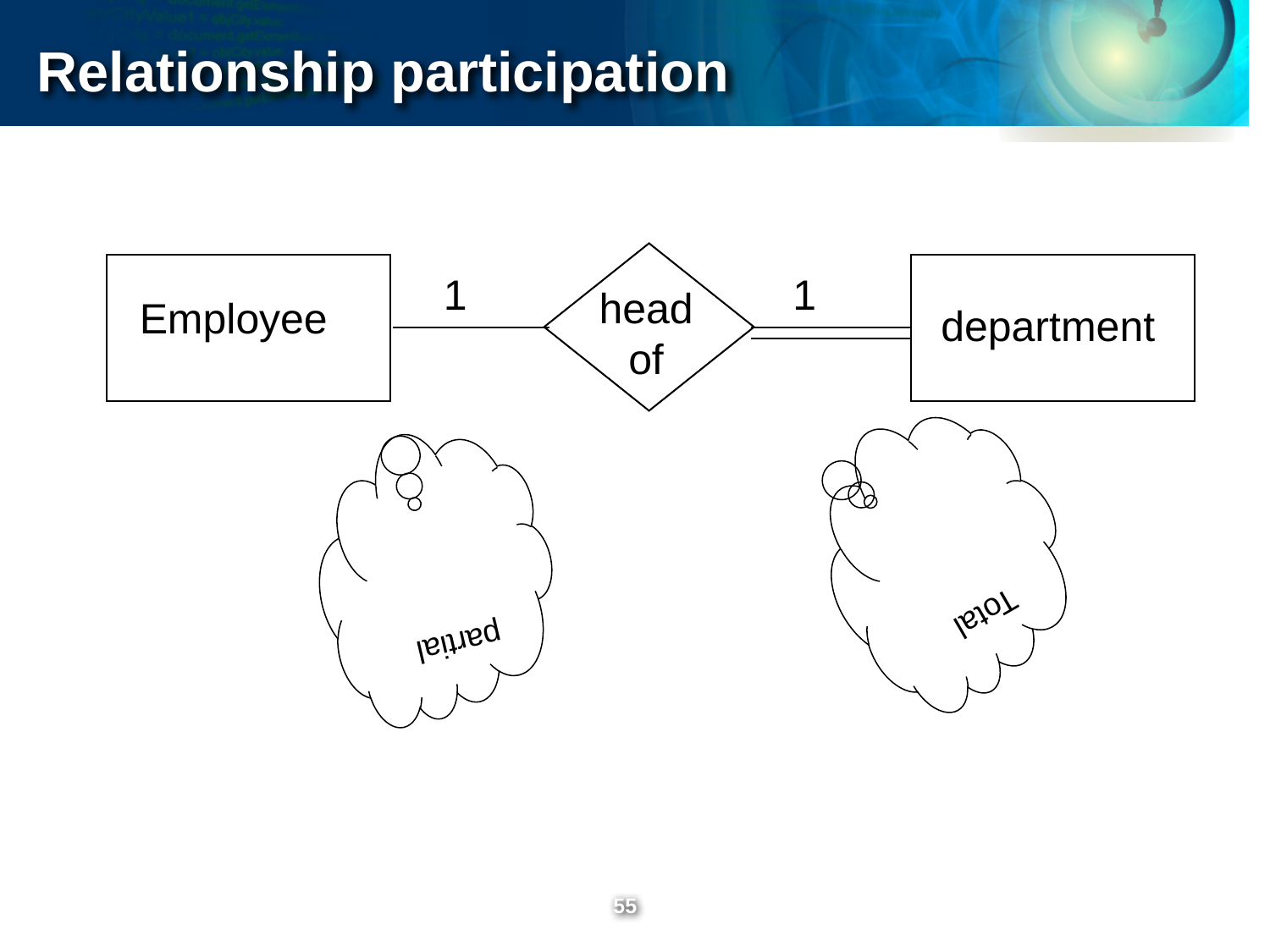

Relationship participation

1
1
head
of
Employee
department
Total
partial
55